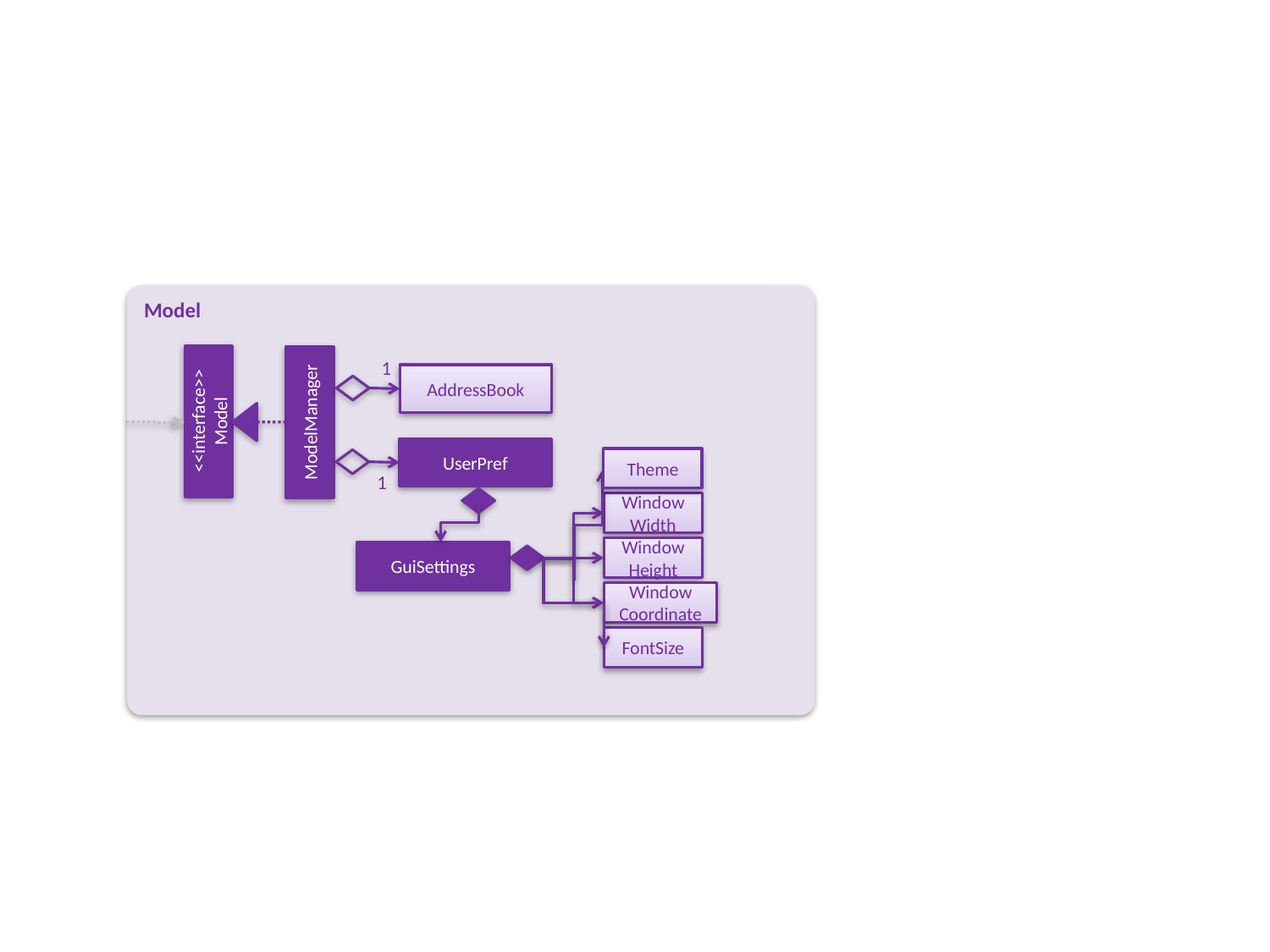

Model
1
AddressBook

<<interface>>
Model
ModelManager

UserPref
Theme

1

Window
Width
Window
Height
GuiSettings

Window
Coordinate
FontSize